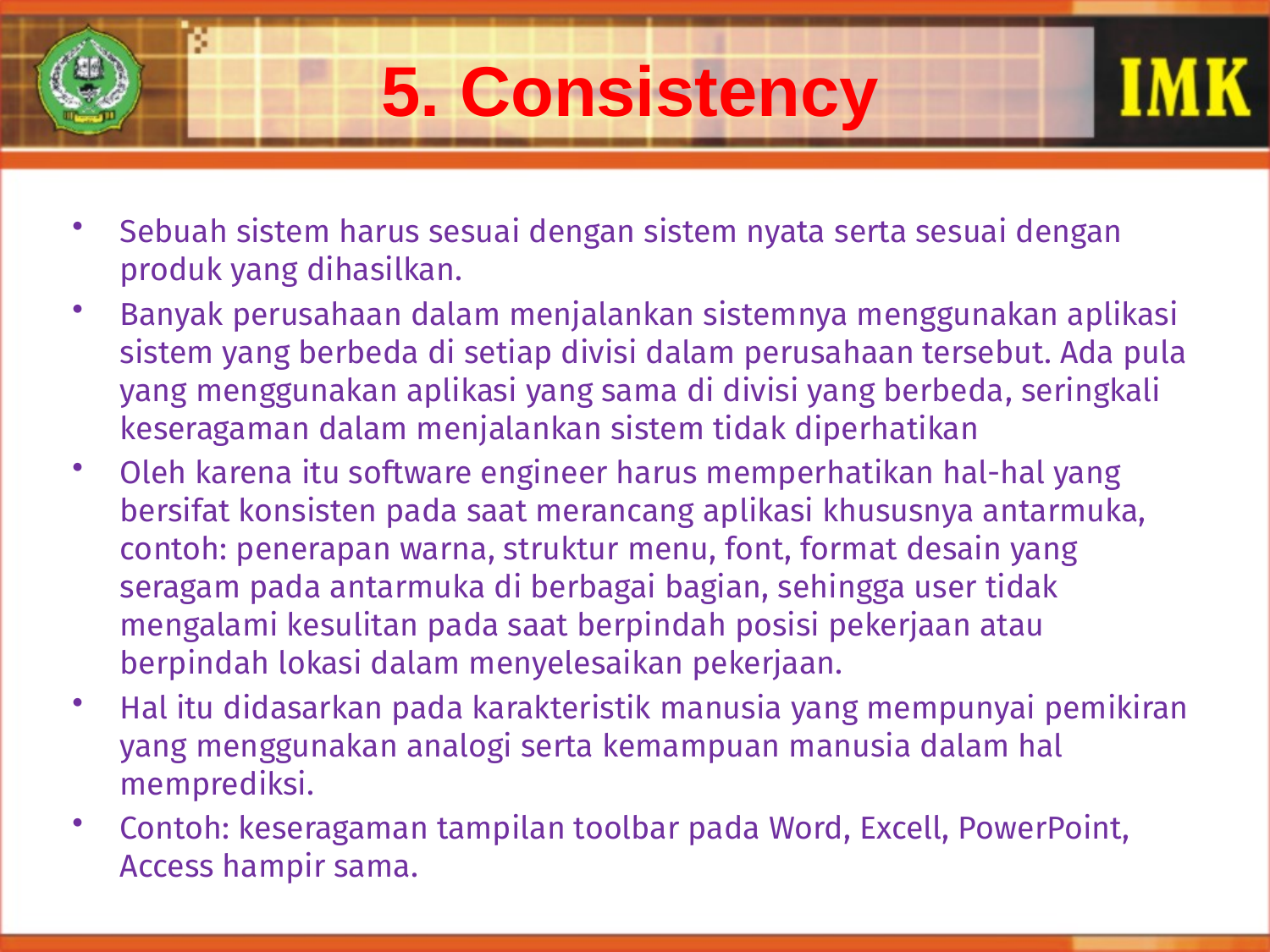

5. Consistency
Sebuah sistem harus sesuai dengan sistem nyata serta sesuai dengan produk yang dihasilkan.
Banyak perusahaan dalam menjalankan sistemnya menggunakan aplikasi sistem yang berbeda di setiap divisi dalam perusahaan tersebut. Ada pula yang menggunakan aplikasi yang sama di divisi yang berbeda, seringkali keseragaman dalam menjalankan sistem tidak diperhatikan
Oleh karena itu software engineer harus memperhatikan hal-hal yang bersifat konsisten pada saat merancang aplikasi khususnya antarmuka, contoh: penerapan warna, struktur menu, font, format desain yang seragam pada antarmuka di berbagai bagian, sehingga user tidak mengalami kesulitan pada saat berpindah posisi pekerjaan atau berpindah lokasi dalam menyelesaikan pekerjaan.
Hal itu didasarkan pada karakteristik manusia yang mempunyai pemikiran yang menggunakan analogi serta kemampuan manusia dalam hal memprediksi.
Contoh: keseragaman tampilan toolbar pada Word, Excell, PowerPoint, Access hampir sama.